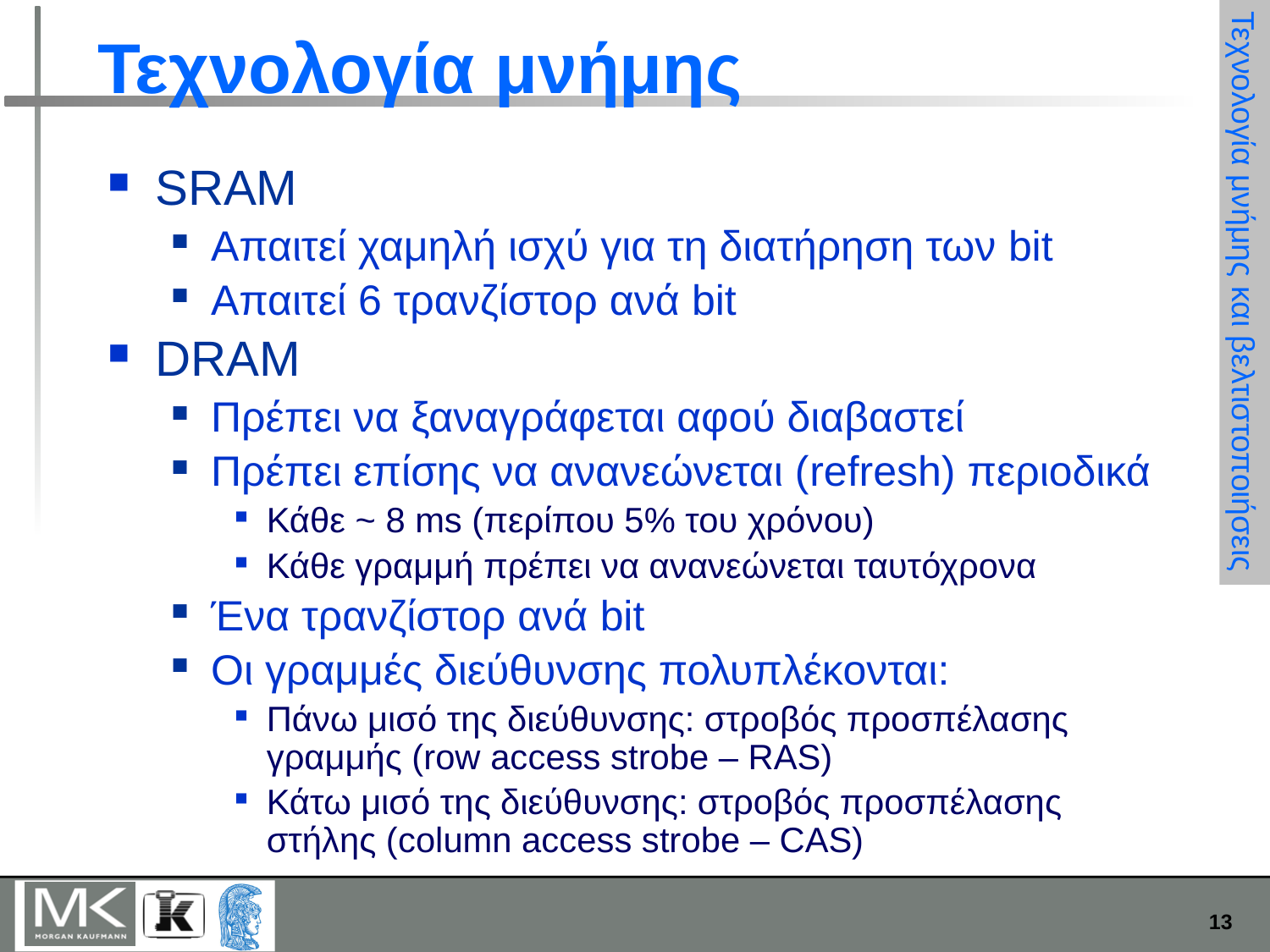

# Τεχνολογία μνήμης
SRAM
Απαιτεί χαμηλή ισχύ για τη διατήρηση των bit
Απαιτεί 6 τρανζίστορ ανά bit
DRAM
Πρέπει να ξαναγράφεται αφού διαβαστεί
Πρέπει επίσης να ανανεώνεται (refresh) περιοδικά
Κάθε ~ 8 ms (περίπου 5% του χρόνου)
Κάθε γραμμή πρέπει να ανανεώνεται ταυτόχρονα
Ένα τρανζίστορ ανά bit
Οι γραμμές διεύθυνσης πολυπλέκονται:
Πάνω μισό της διεύθυνσης: στροβός προσπέλασης γραμμής (row access strobe – RAS)
Κάτω μισό της διεύθυνσης: στροβός προσπέλασης στήλης (column access strobe – CAS)

Τεχνολογία μνήμης και βελτιστοποιήσεις